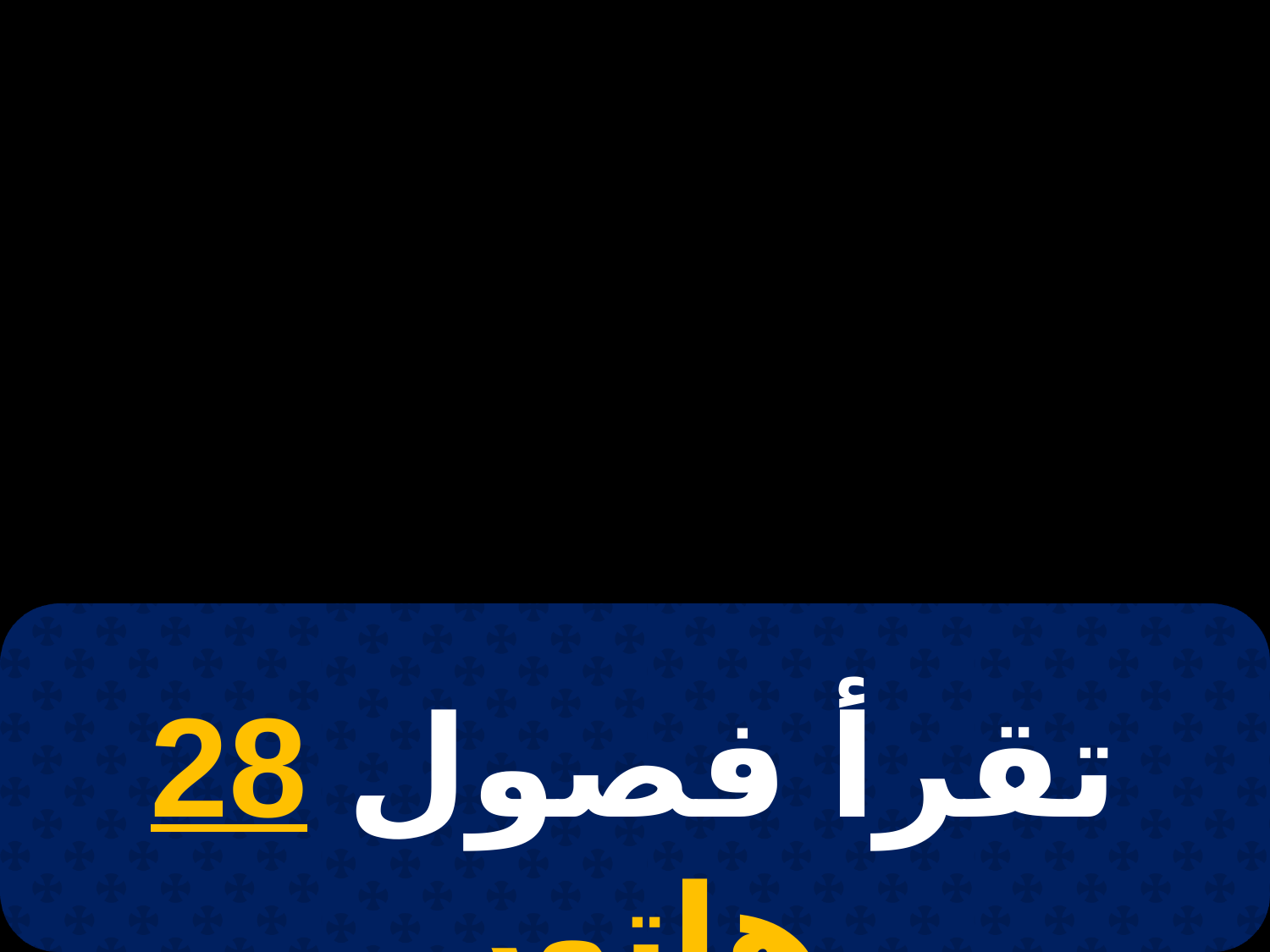

# 10 كيهك
تقرأ فصول 28 هاتور